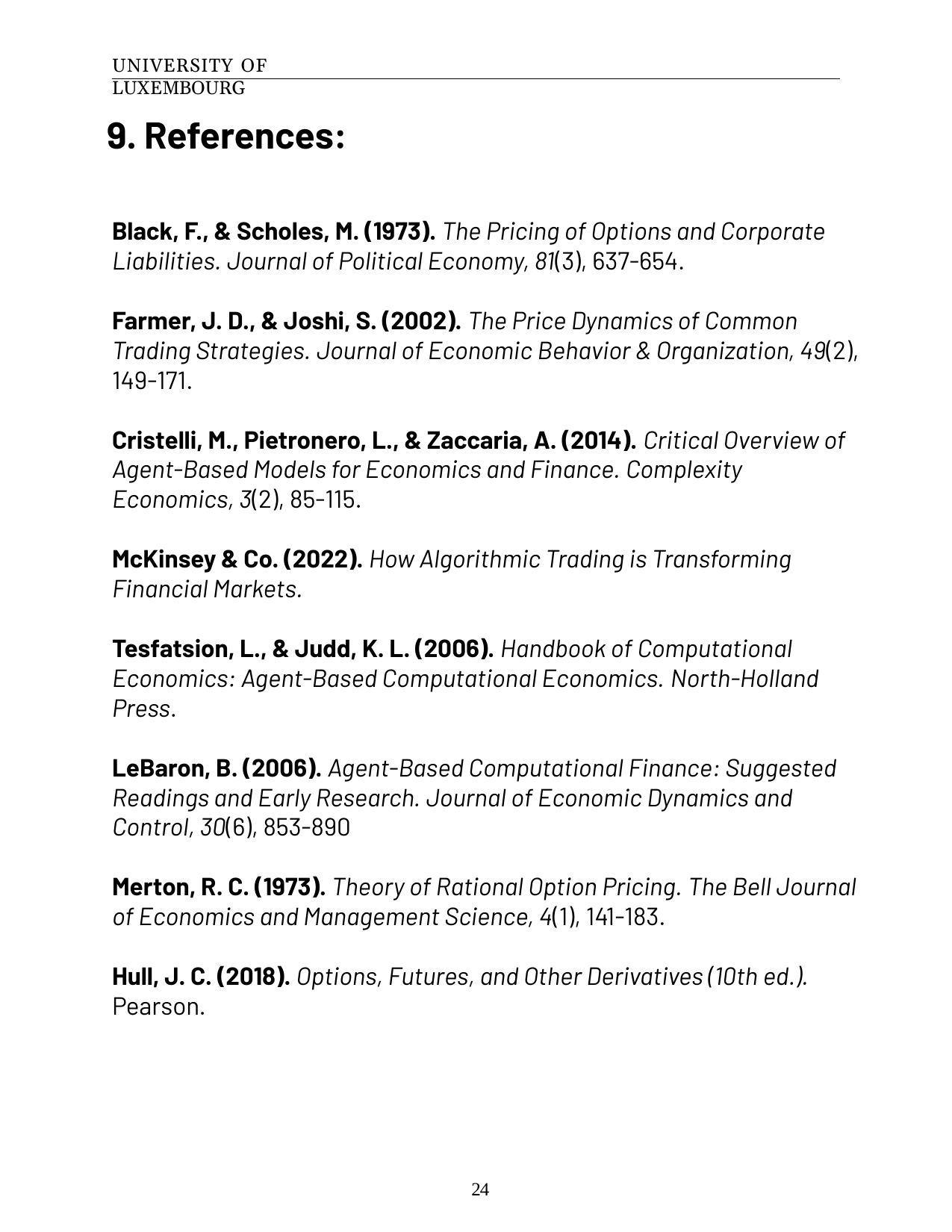

University of Luxembourg

9. References:
Black, F., & Scholes, M. (1973). The Pricing of Options and Corporate Liabilities. Journal of Political Economy, 81(3), 637-654.

Farmer, J. D., & Joshi, S. (2002). The Price Dynamics of Common Trading Strategies. Journal of Economic Behavior & Organization, 49(2), 149-171.

Cristelli, M., Pietronero, L., & Zaccaria, A. (2014). Critical Overview of Agent-Based Models for Economics and Finance. Complexity Economics, 3(2), 85-115.

McKinsey & Co. (2022). How Algorithmic Trading is Transforming Financial Markets.

Tesfatsion, L., & Judd, K. L. (2006). Handbook of Computational Economics: Agent-Based Computational Economics. North-Holland Press.

LeBaron, B. (2006). Agent-Based Computational Finance: Suggested Readings and Early Research. Journal of Economic Dynamics and Control, 30(6), 853-890

Merton, R. C. (1973). Theory of Rational Option Pricing. The Bell Journal of Economics and Management Science, 4(1), 141-183.

Hull, J. C. (2018). Options, Futures, and Other Derivatives (10th ed.). Pearson.
24